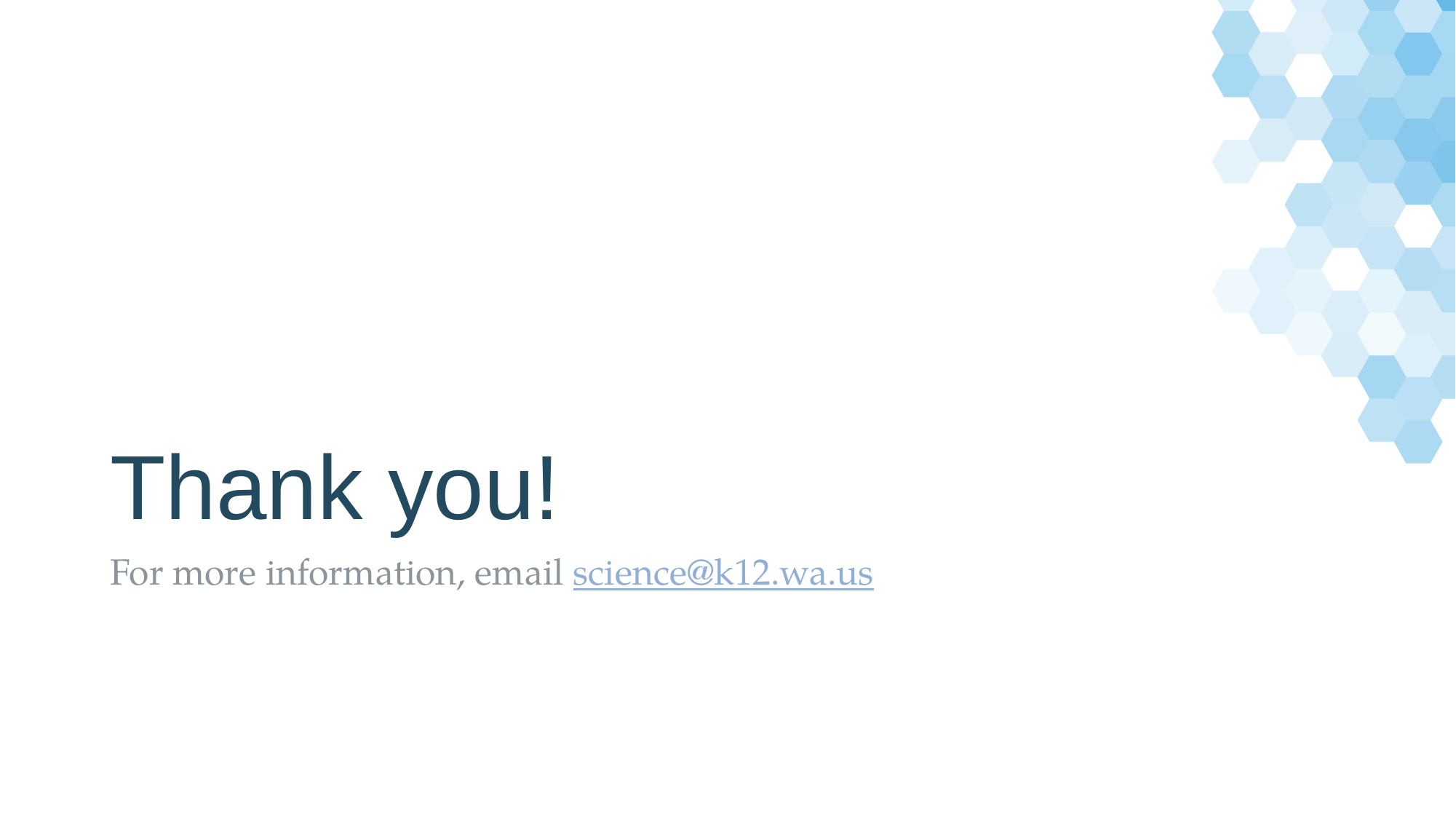

# Thank you!
For more information, email science@k12.wa.us